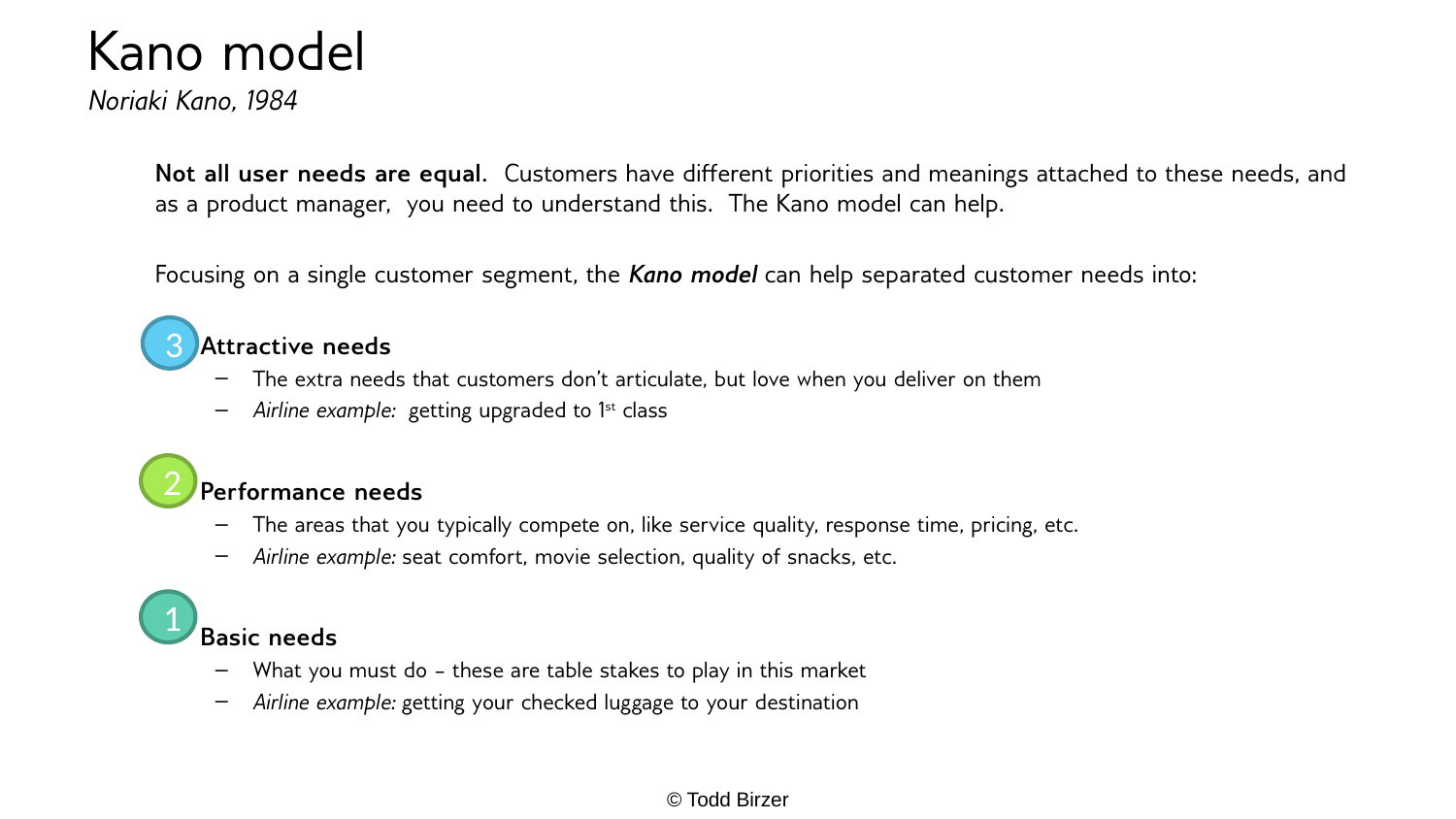

# Kano model Noriaki Kano, 1984
Not all user needs are equal.  Customers have different priorities and meanings attached to these needs, and as a product manager,  you need to understand this.  The Kano model can help.

Focusing on a single customer segment, the Kano model can help separated customer needs into:

Attractive needs
The extra needs that customers don’t articulate, but love when you deliver on them
Airline example:  getting upgraded to 1st class

Performance needs
The areas that you typically compete on, like service quality, response time, pricing, etc.
Airline example: seat comfort, movie selection, quality of snacks, etc.

Basic needs
What you must do – these are table stakes to play in this market
Airline example: getting your checked luggage to your destination

3
2
1